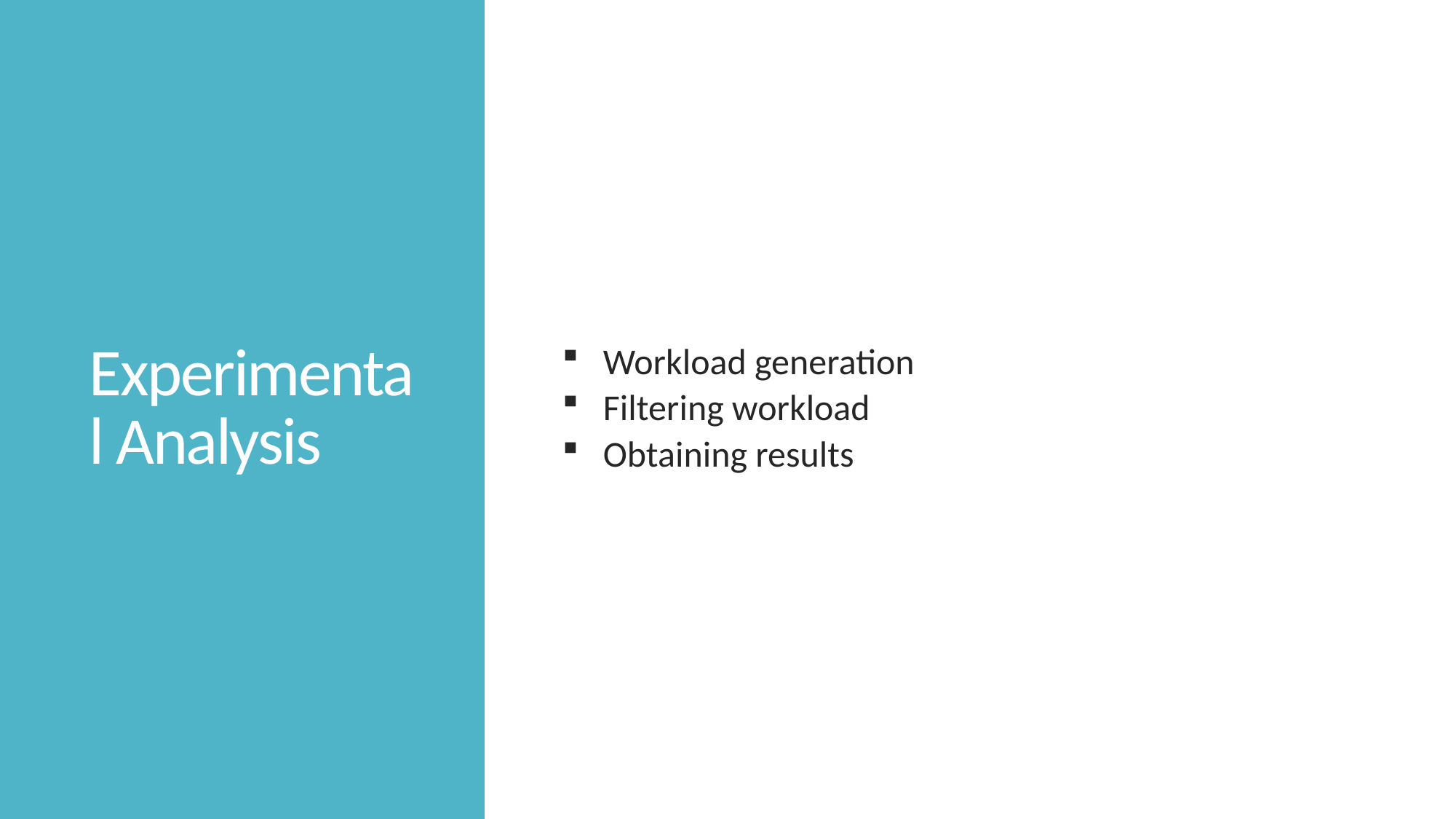

# Experimental Analysis
Workload generation
Filtering workload
Obtaining results